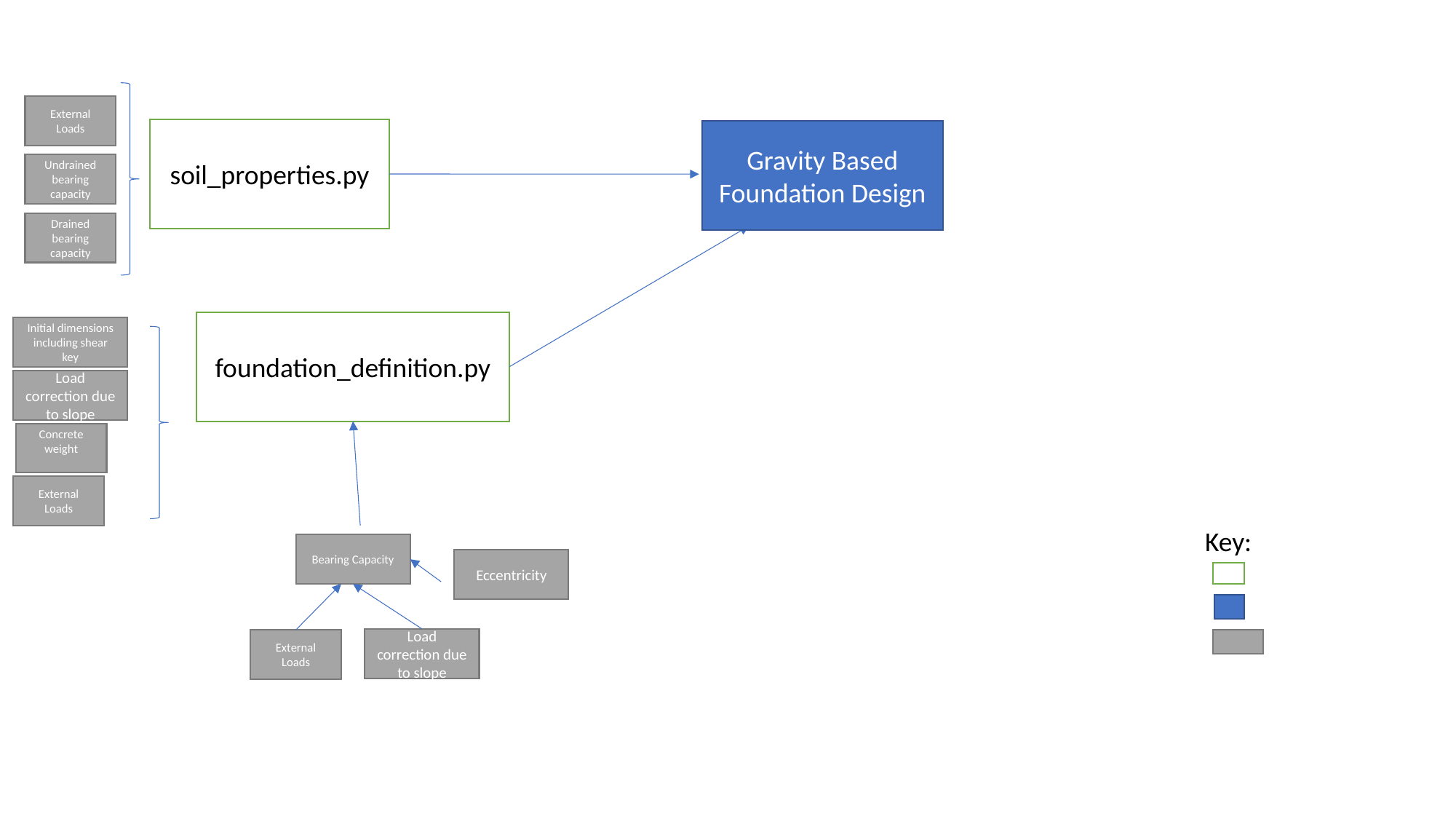

External Loads
soil_properties.py
Gravity Based Foundation Design
Undrained bearing capacity
Drained bearing capacity
foundation_definition.py
Initial dimensions including shear key

Load correction due to slope
Concrete weight
External Loads
Key:
Bearing Capacity
Eccentricity

Load correction due to slope
External Loads